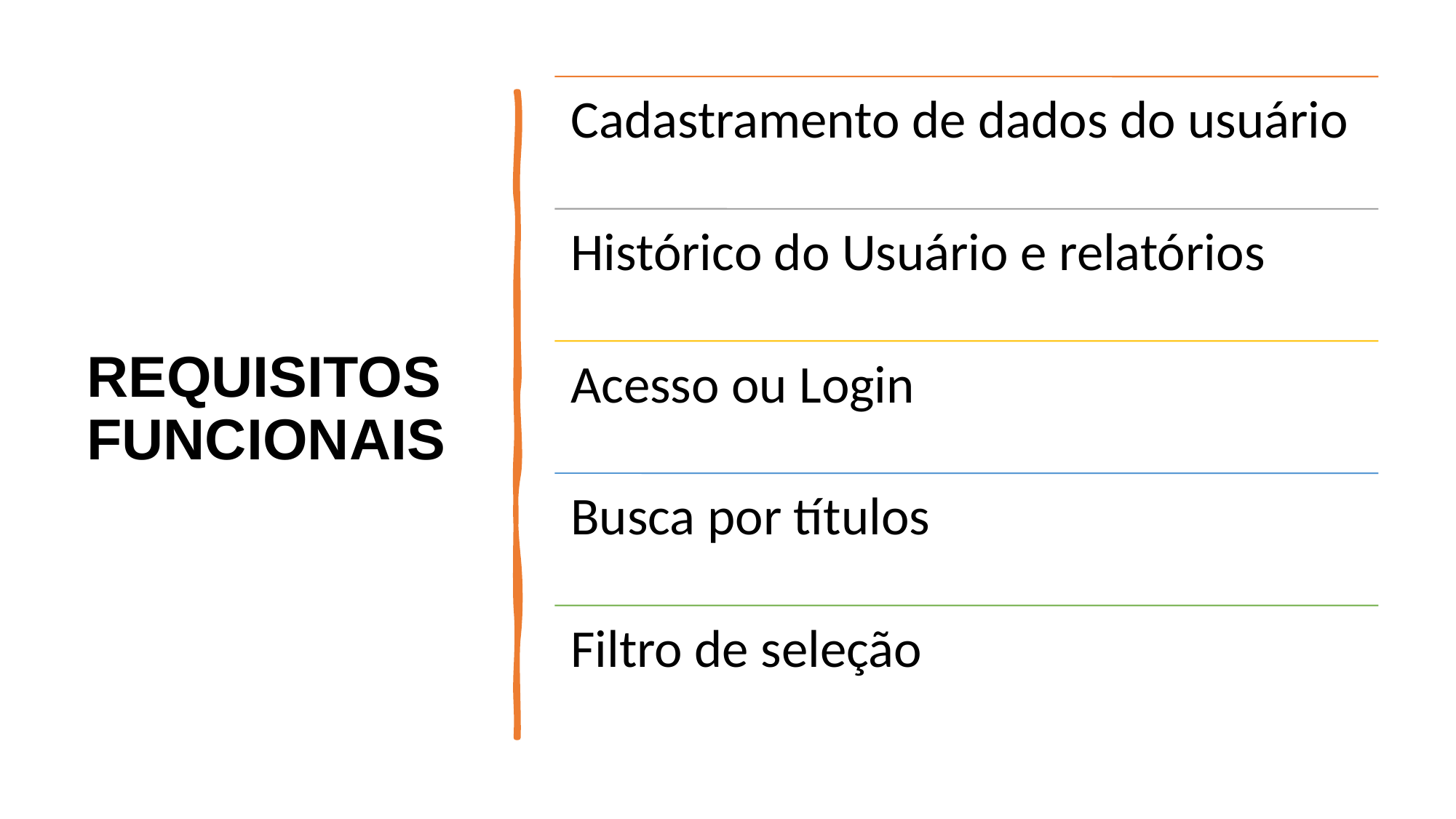

Cadastramento de dados do usuário
Histórico do Usuário e relatórios
Acesso ou Login
Busca por títulos
Filtro de seleção
# REQUISITOS FUNCIONAIS